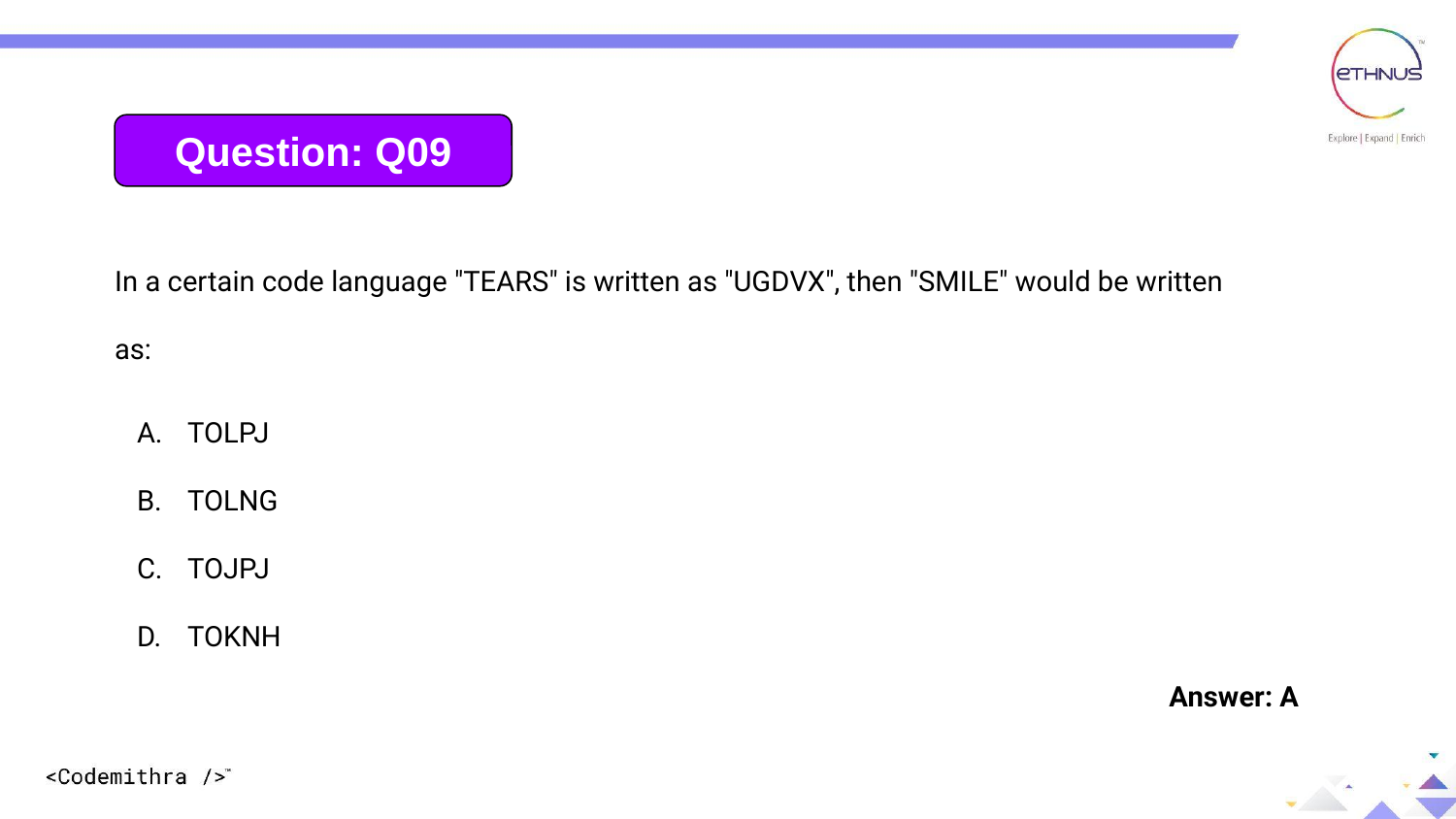

Question: 09
Question: Q09
In a certain code language "TEARS" is written as "UGDVX", then "SMILE" would be written as:
TOLPJ
TOLNG
TOJPJ
TOKNH

Answer: A